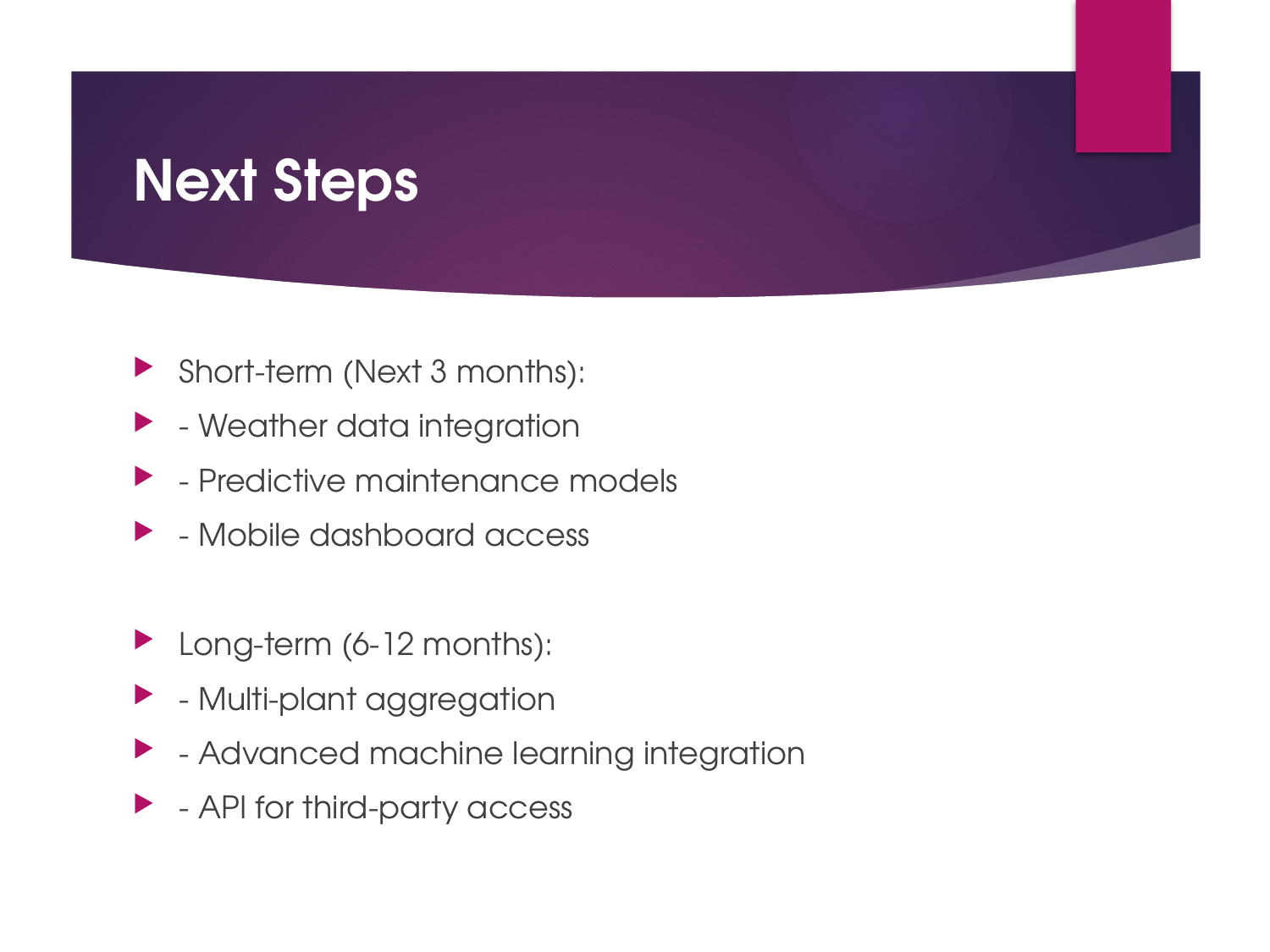

# Next Steps
Short-term (Next 3 months):
- Weather data integration
- Predictive maintenance models
- Mobile dashboard access

Long-term (6-12 months):
- Multi-plant aggregation
- Advanced machine learning integration
- API for third-party access